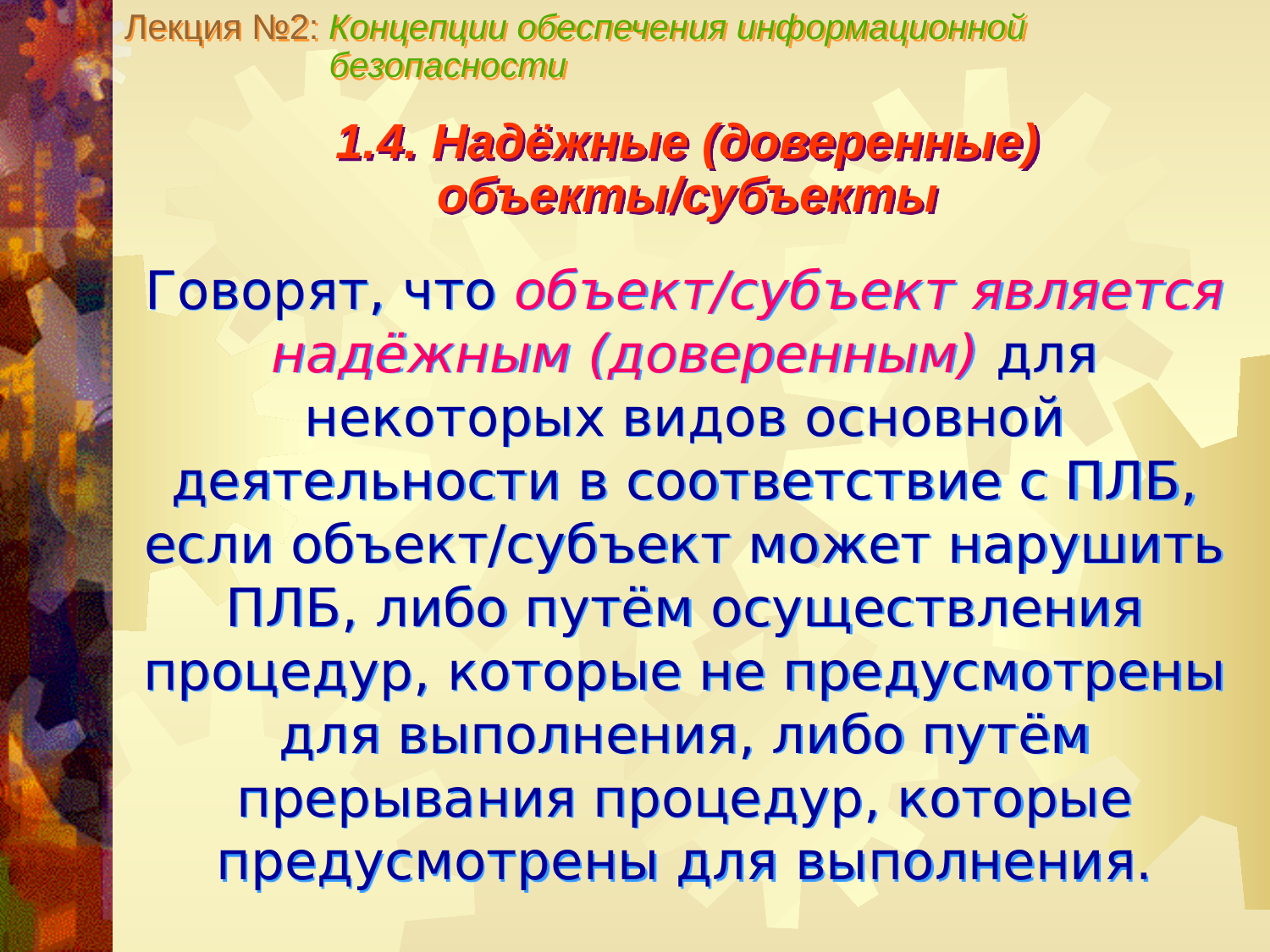

Лекция №2: Концепции обеспечения информационной
                       безопасности
1.4. Надёжные (доверенные) объекты/субъекты
Говорят, что объект/субъект является надёжным (доверенным) для некоторых видов основной деятельности в соответствие с ПЛБ, если объект/субъект может нарушить ПЛБ, либо путём осуществления процедур, которые не предусмотрены для выполнения, либо путём прерывания процедур, которые предусмотрены для выполнения.